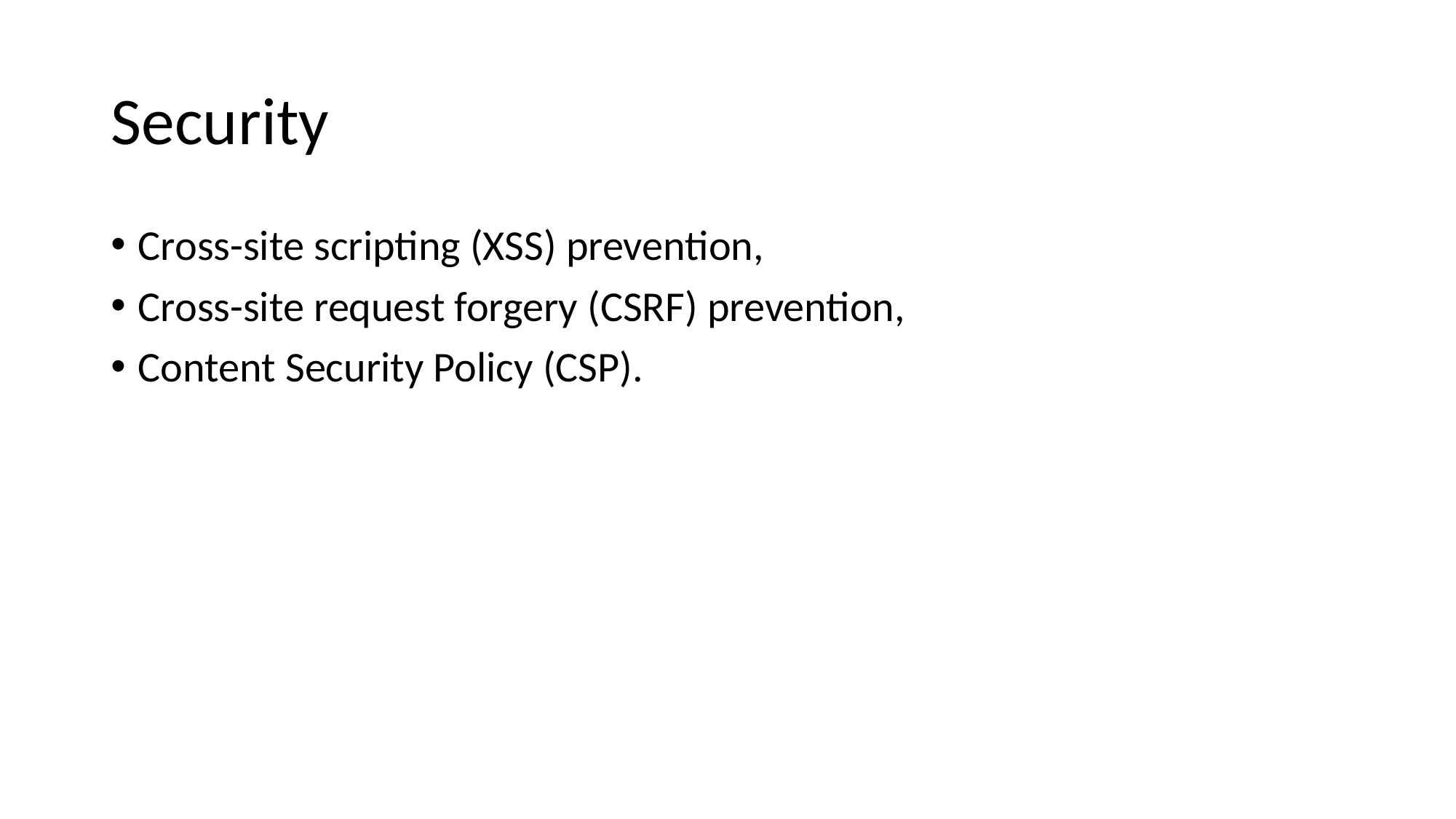

# Security
Cross-site scripting (XSS) prevention,
Cross-site request forgery (CSRF) prevention,
Content Security Policy (CSP).